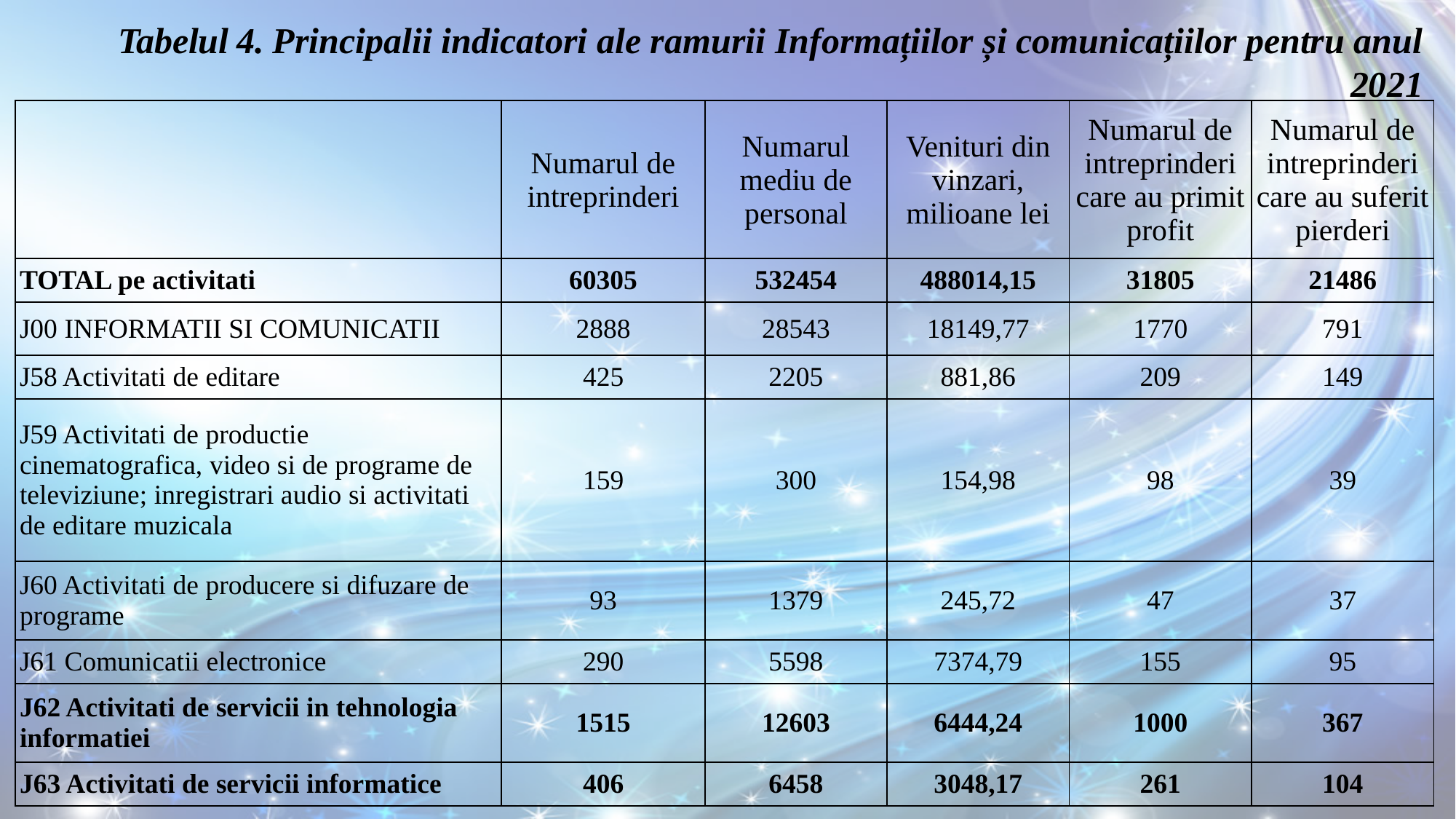

Tabelul 4. Principalii indicatori ale ramurii Informațiilor și comunicațiilor pentru anul 2021
|  | Numarul de intreprinderi | Numarul mediu de personal | Venituri din vinzari, milioane lei | Numarul de intreprinderi care au primit profit | Numarul de intreprinderi care au suferit pierderi |
| --- | --- | --- | --- | --- | --- |
| TOTAL pe activitati | 60305 | 532454 | 488014,15 | 31805 | 21486 |
| J00 INFORMATII SI COMUNICATII | 2888 | 28543 | 18149,77 | 1770 | 791 |
| J58 Activitati de editare | 425 | 2205 | 881,86 | 209 | 149 |
| J59 Activitati de productie cinematografica, video si de programe de televiziune; inregistrari audio si activitati de editare muzicala | 159 | 300 | 154,98 | 98 | 39 |
| J60 Activitati de producere si difuzare de programe | 93 | 1379 | 245,72 | 47 | 37 |
| J61 Comunicatii electronice | 290 | 5598 | 7374,79 | 155 | 95 |
| J62 Activitati de servicii in tehnologia informatiei | 1515 | 12603 | 6444,24 | 1000 | 367 |
| J63 Activitati de servicii informatice | 406 | 6458 | 3048,17 | 261 | 104 |